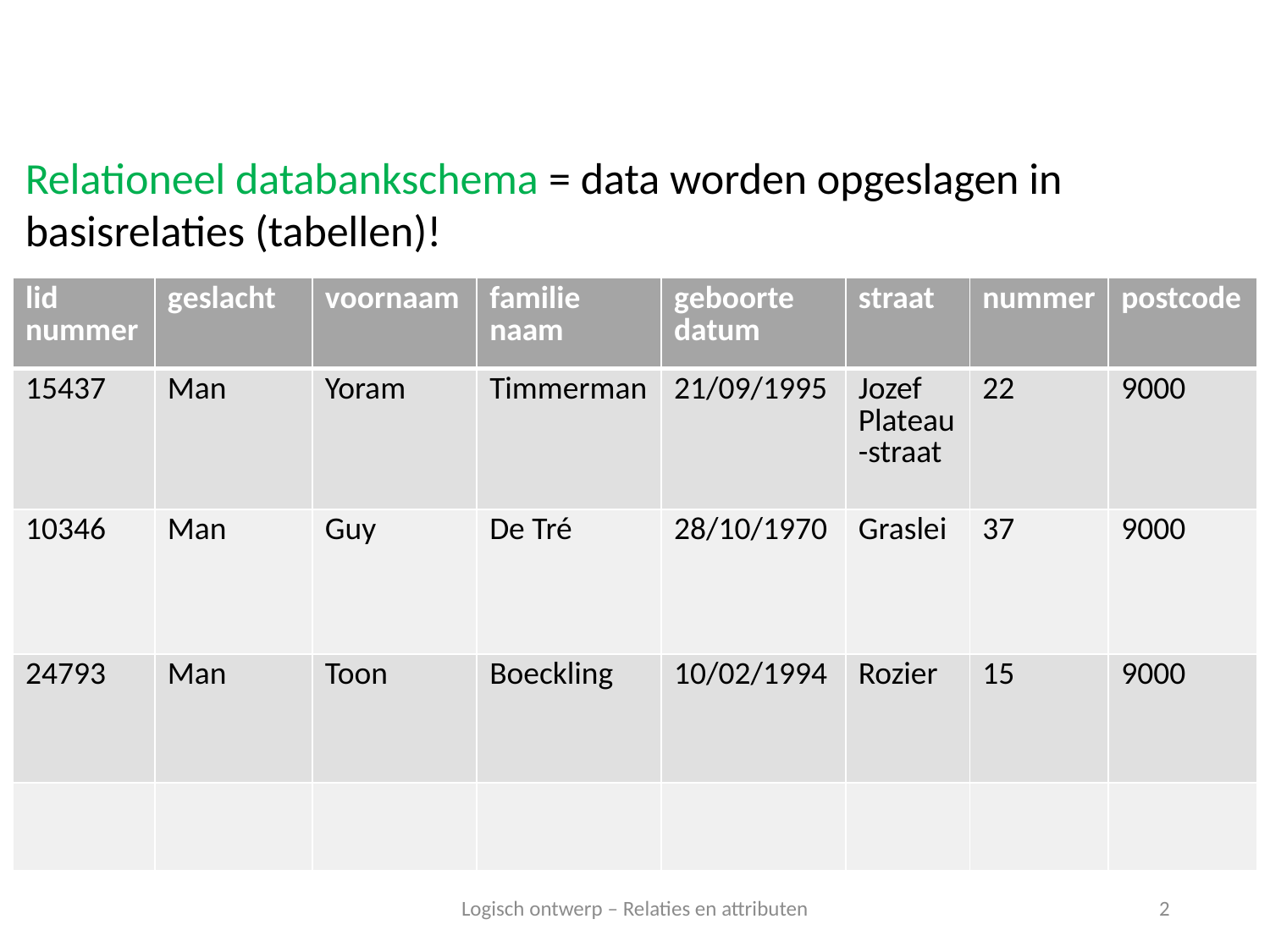

Relationeel databankschema = data worden opgeslagen in basisrelaties (tabellen)!
| lid nummer | geslacht | voornaam | familie naam | geboorte datum | straat | nummer | postcode |
| --- | --- | --- | --- | --- | --- | --- | --- |
| 15437 | Man | Yoram | Timmerman | 21/09/1995 | Jozef Plateau-straat | 22 | 9000 |
| 10346 | Man | Guy | De Tré | 28/10/1970 | Graslei | 37 | 9000 |
| 24793 | Man | Toon | Boeckling | 10/02/1994 | Rozier | 15 | 9000 |
|  |  |  |  |  |  |  |  |
Logisch ontwerp – Relaties en attributen
2